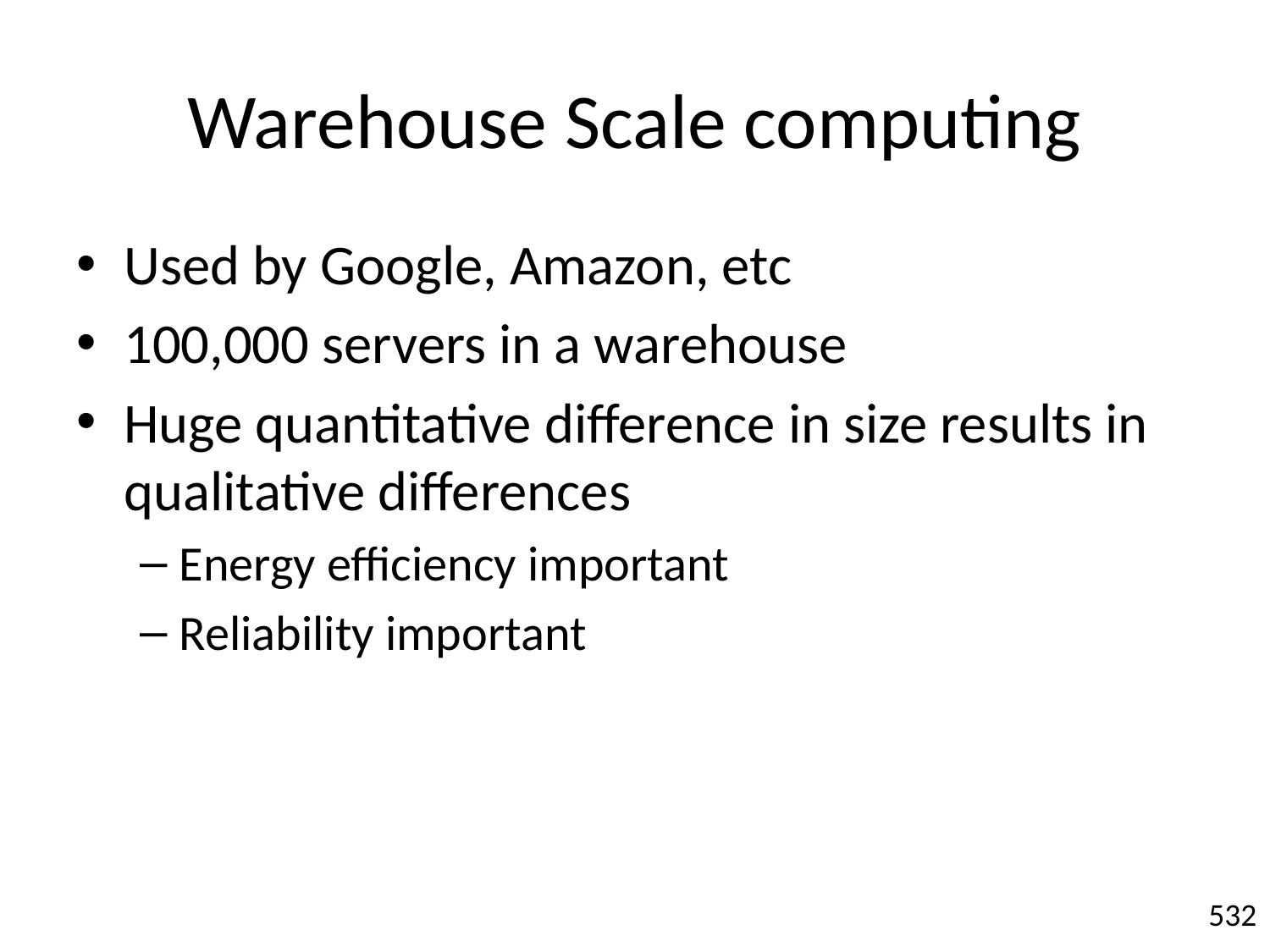

# Warehouse Scale computing
Used by Google, Amazon, etc
100,000 servers in a warehouse
Huge quantitative difference in size results in qualitative differences
Energy efficiency important
Reliability important

532